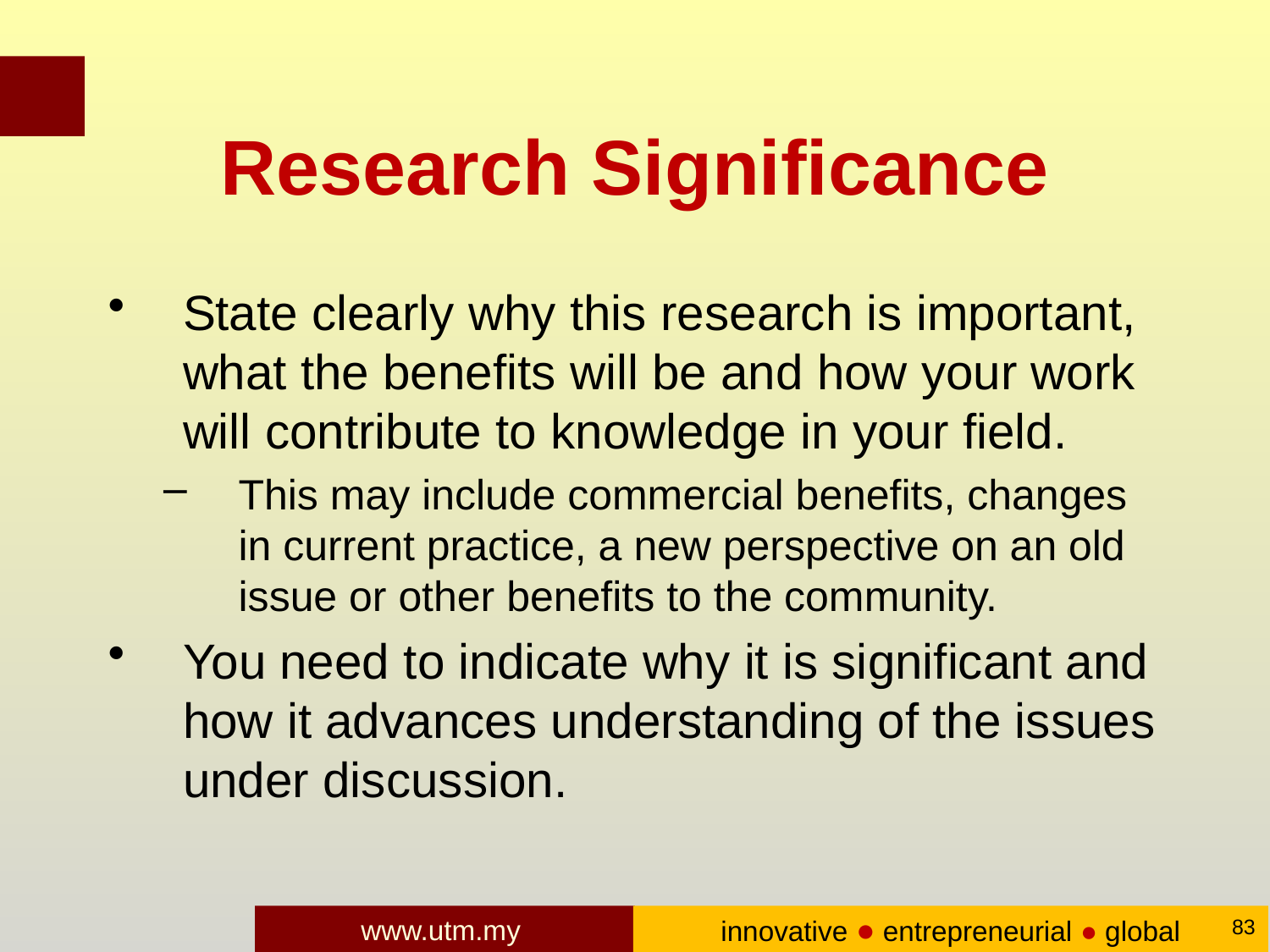

# Research Significance
State clearly why this research is important, what the benefits will be and how your work will contribute to knowledge in your field.
This may include commercial benefits, changes in current practice, a new perspective on an old issue or other benefits to the community.
You need to indicate why it is significant and how it advances understanding of the issues under discussion.